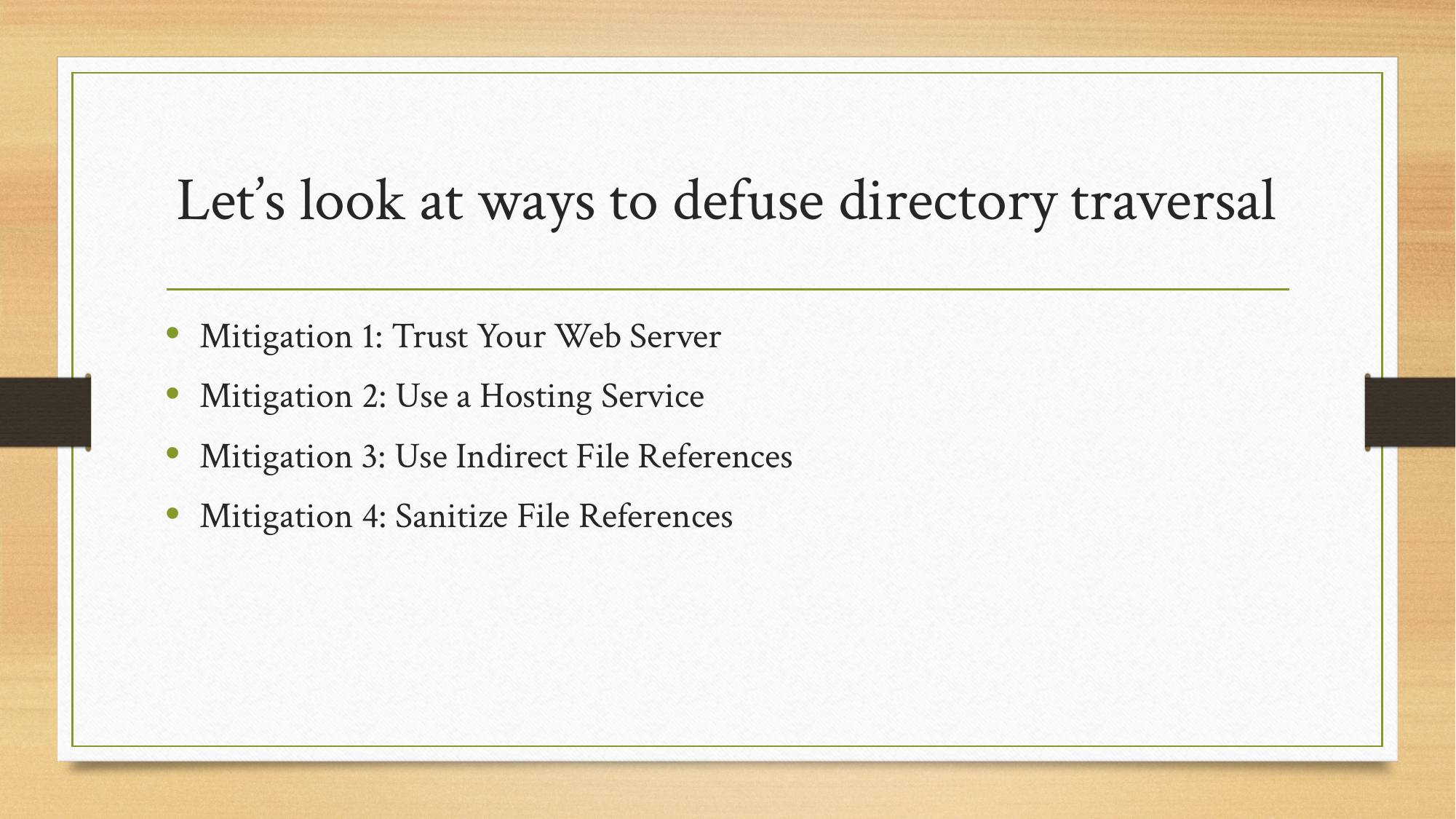

# Let’s look at ways to defuse directory traversal
Mitigation 1: Trust Your Web Server
Mitigation 2: Use a Hosting Service
Mitigation 3: Use Indirect File References
Mitigation 4: Sanitize File References